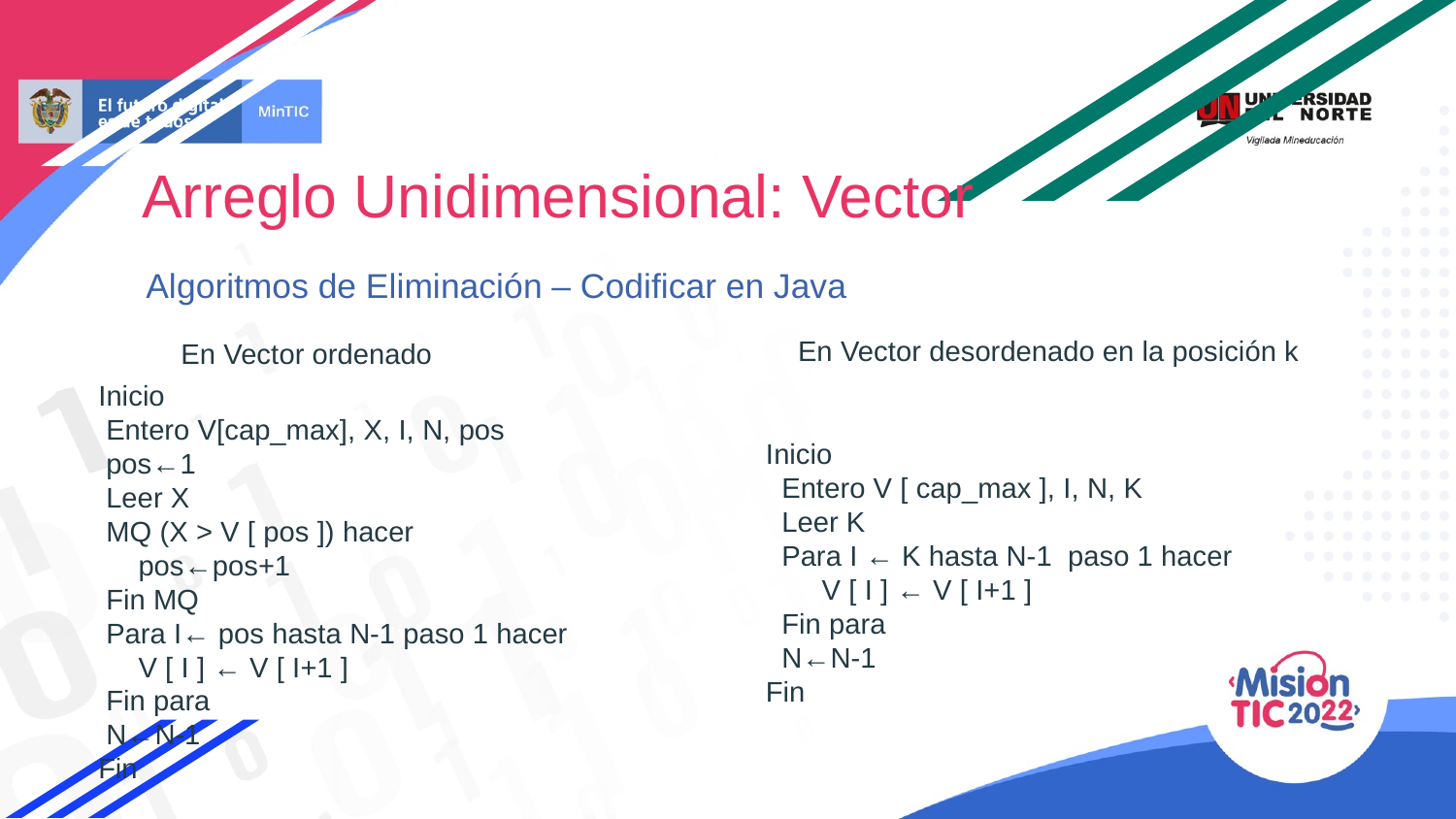

Arreglo Unidimensional: Vector
Algoritmos de Eliminación – Codificar en Java
En Vector desordenado en la posición k
En Vector ordenado
  Inicio
   Entero V[cap_max], X, I, N, pos
   pos←1
   Leer X
   MQ (X > V [ pos ]) hacer
       pos←pos+1
   Fin MQ
   Para I← pos hasta N-1 paso 1 hacer
       V [ I ] ← V [ I+1 ]
   Fin para
   N←N-1
  Fin

  Inicio
    Entero V [ cap_max ], I, N, K
    Leer K
    Para I ← K hasta N-1  paso 1 hacer
         V [ I ] ← V [ I+1 ]
    Fin para
    N←N-1
  Fin